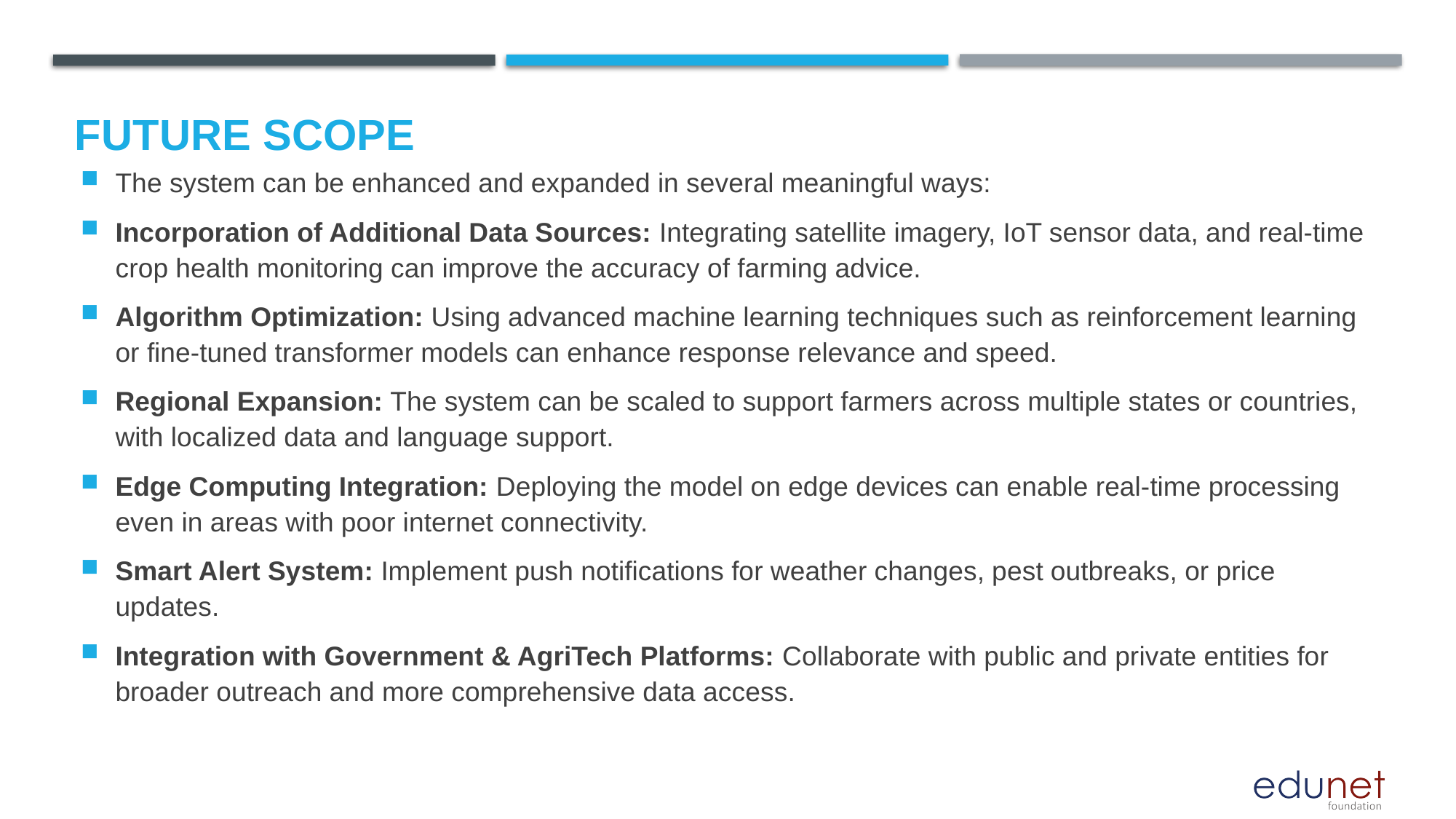

Future scope
The system can be enhanced and expanded in several meaningful ways:
Incorporation of Additional Data Sources: Integrating satellite imagery, IoT sensor data, and real-time crop health monitoring can improve the accuracy of farming advice.
Algorithm Optimization: Using advanced machine learning techniques such as reinforcement learning or fine-tuned transformer models can enhance response relevance and speed.
Regional Expansion: The system can be scaled to support farmers across multiple states or countries, with localized data and language support.
Edge Computing Integration: Deploying the model on edge devices can enable real-time processing even in areas with poor internet connectivity.
Smart Alert System: Implement push notifications for weather changes, pest outbreaks, or price updates.
Integration with Government & AgriTech Platforms: Collaborate with public and private entities for broader outreach and more comprehensive data access.